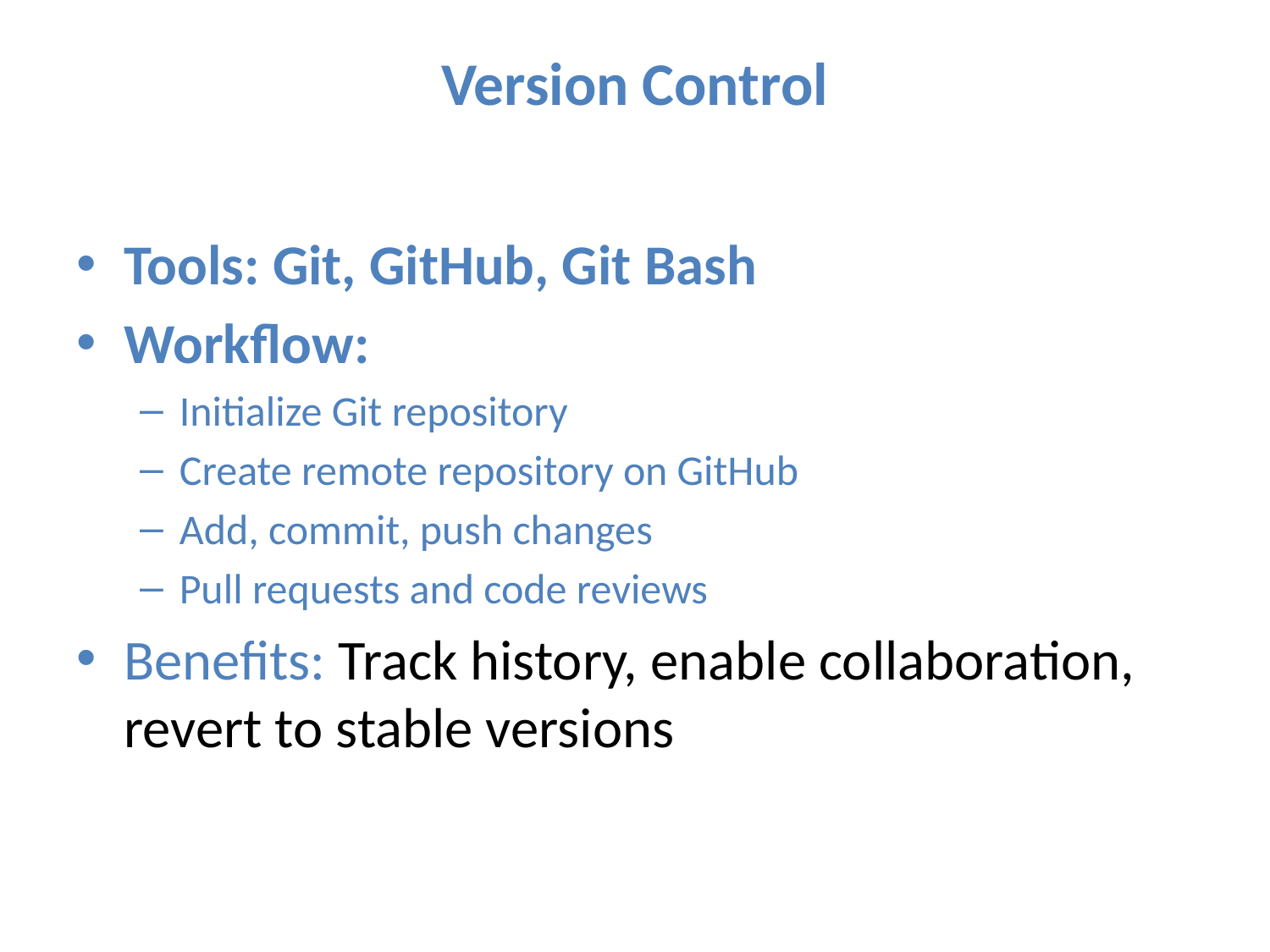

# Version Control
Tools: Git, GitHub, Git Bash
Workflow:
Initialize Git repository
Create remote repository on GitHub
Add, commit, push changes
Pull requests and code reviews
Benefits: Track history, enable collaboration, revert to stable versions